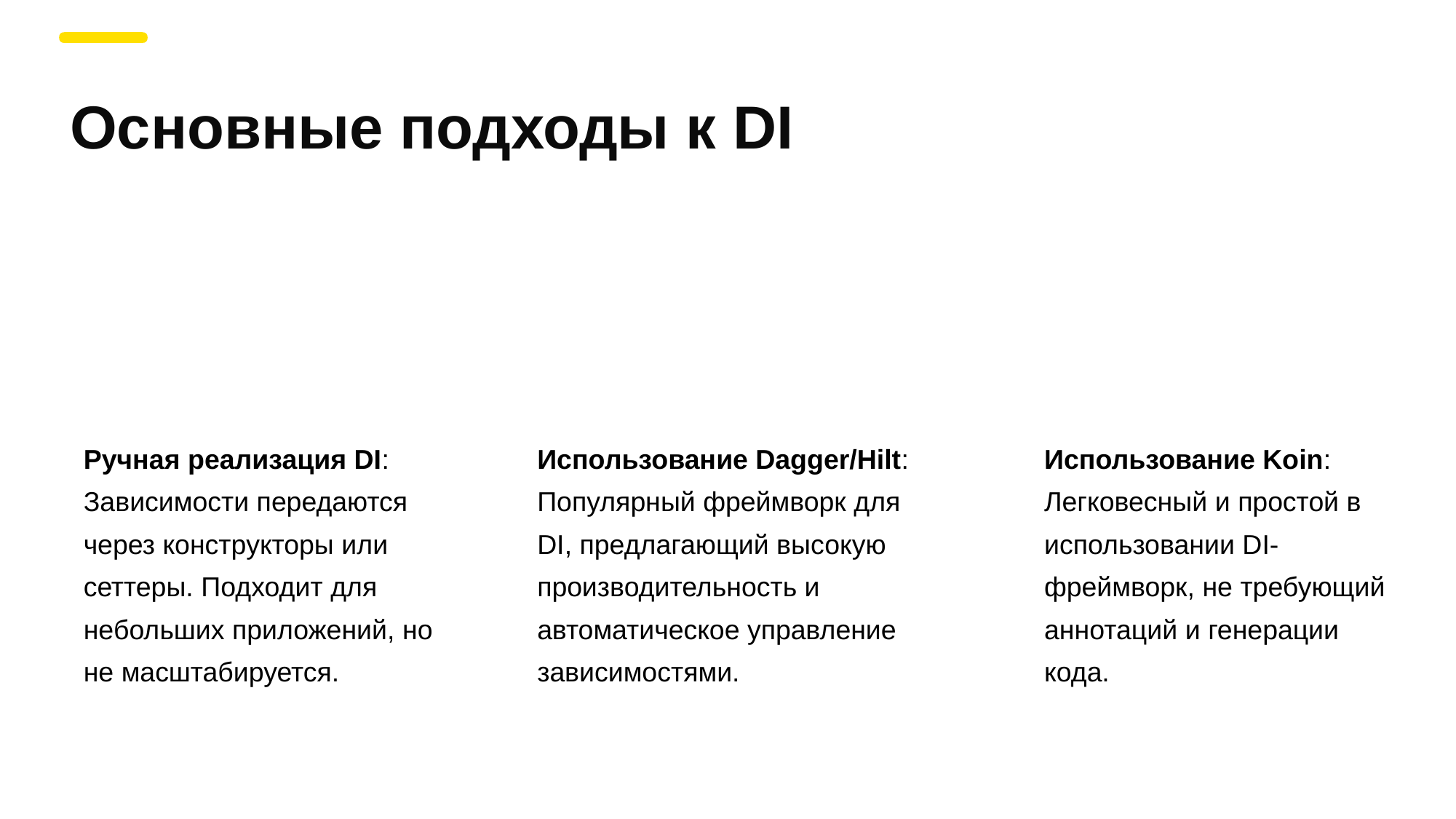

Основные подходы к DI
Ручная реализация DI: Зависимости передаются через конструкторы или сеттеры. Подходит для небольших приложений, но не масштабируется.

Использование Dagger/Hilt: Популярный фреймворк для DI, предлагающий высокую производительность и автоматическое управление зависимостями.
Использование Koin: Легковесный и простой в использовании DI-фреймворк, не требующий аннотаций и генерации кода.